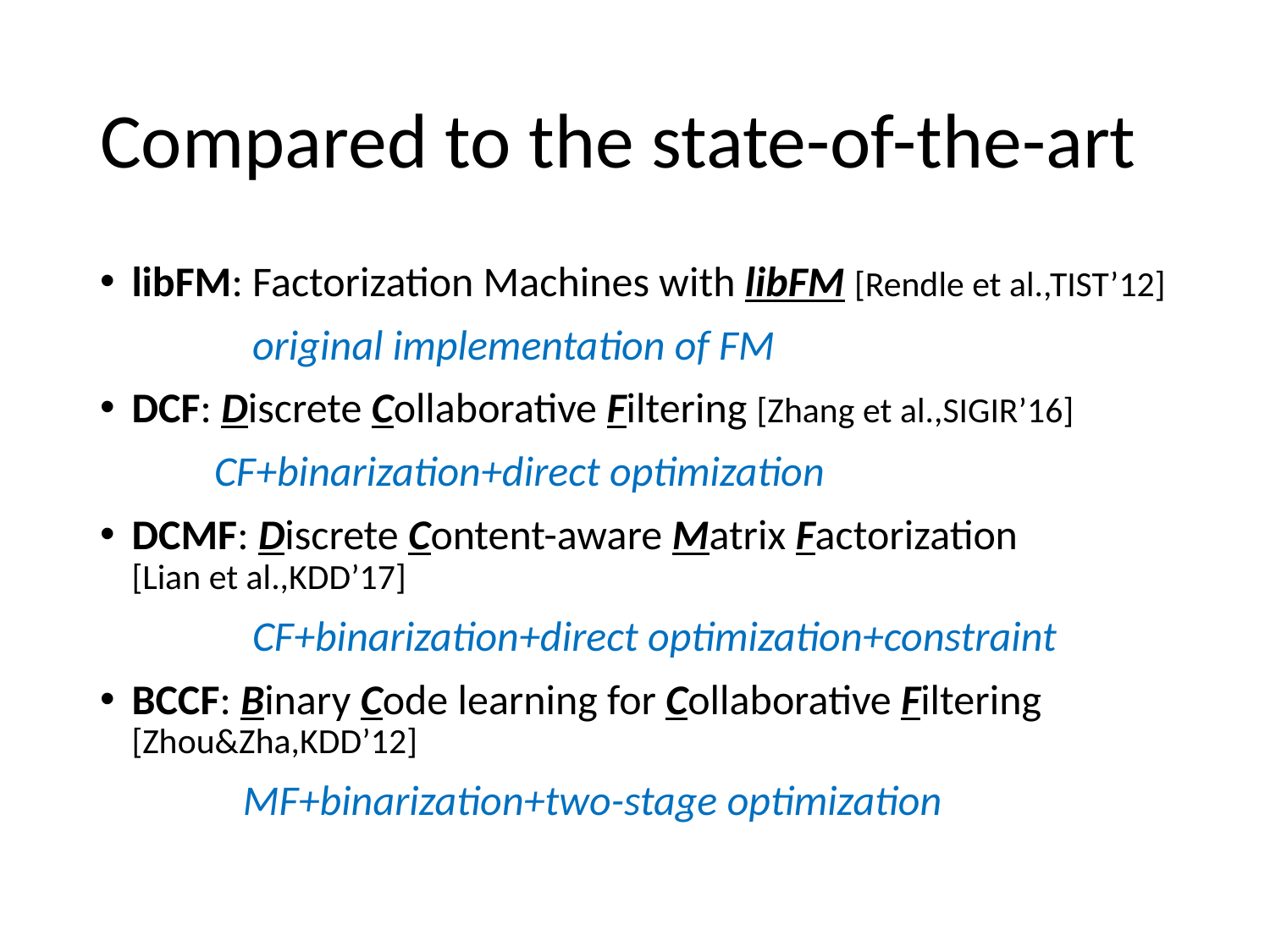

# Compared to the state-of-the-art
libFM: Factorization Machines with libFM [Rendle et al.,TIST’12]
                original implementation of FM
DCF: Discrete Collaborative Filtering [Zhang et al.,SIGIR’16]
            CF+binarization+direct optimization
DCMF: Discrete Content-aware Matrix Factorization          [Lian et al.,KDD’17]
                CF+binarization+direct optimization+constraint
BCCF: Binary Code learning for Collaborative Filtering [Zhou&Zha,KDD’12]
               MF+binarization+two-stage optimization